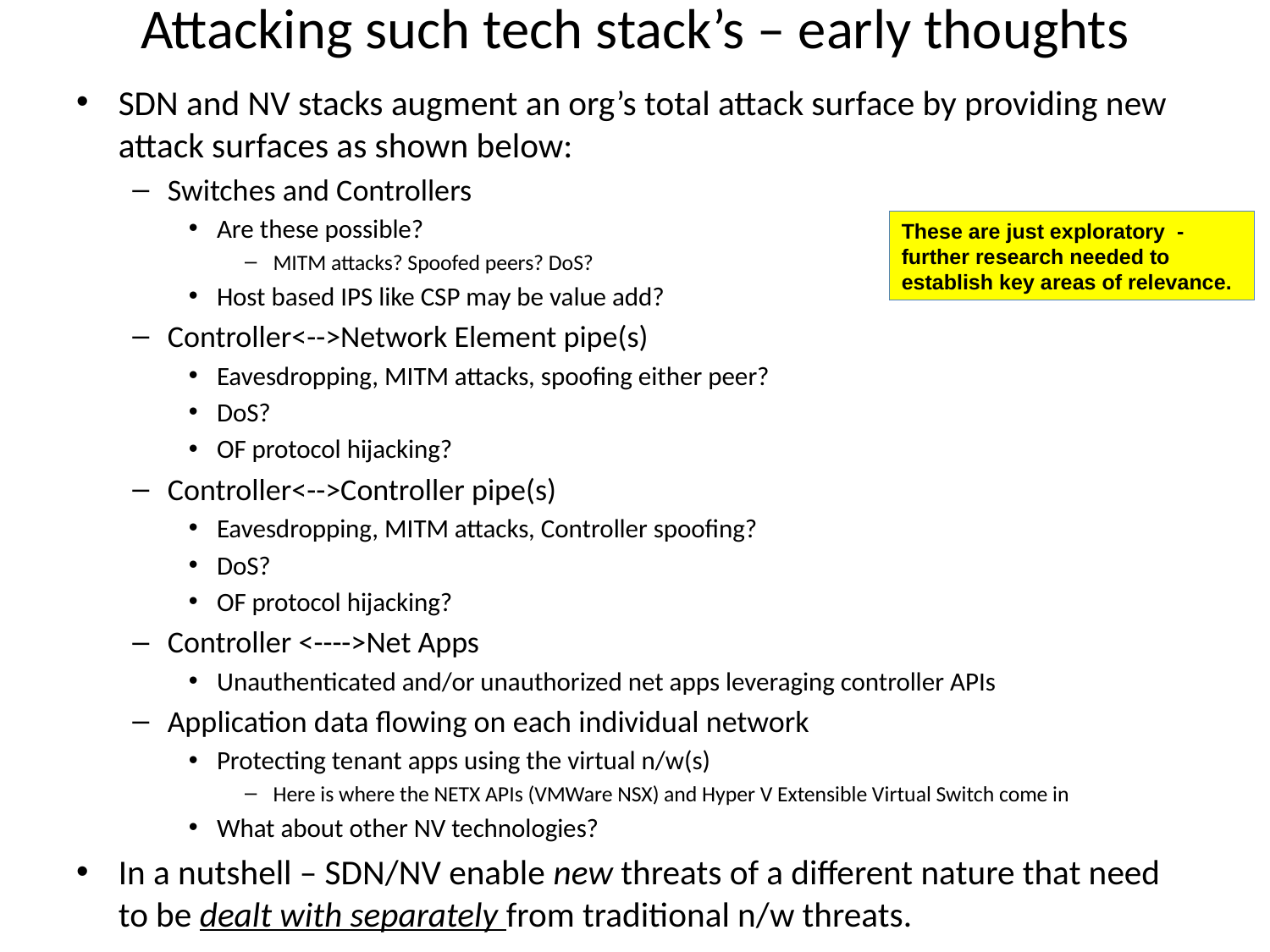

# Attacking such tech stack’s – early thoughts
SDN and NV stacks augment an org’s total attack surface by providing new attack surfaces as shown below:
Switches and Controllers
Are these possible?
MITM attacks? Spoofed peers? DoS?
Host based IPS like CSP may be value add?
Controller<-->Network Element pipe(s)
Eavesdropping, MITM attacks, spoofing either peer?
DoS?
OF protocol hijacking?
Controller<-->Controller pipe(s)
Eavesdropping, MITM attacks, Controller spoofing?
DoS?
OF protocol hijacking?
Controller <---->Net Apps
Unauthenticated and/or unauthorized net apps leveraging controller APIs
Application data flowing on each individual network
Protecting tenant apps using the virtual n/w(s)
Here is where the NETX APIs (VMWare NSX) and Hyper V Extensible Virtual Switch come in
What about other NV technologies?
In a nutshell – SDN/NV enable new threats of a different nature that need to be dealt with separately from traditional n/w threats.
These are just exploratory  - further research needed to establish key areas of relevance.